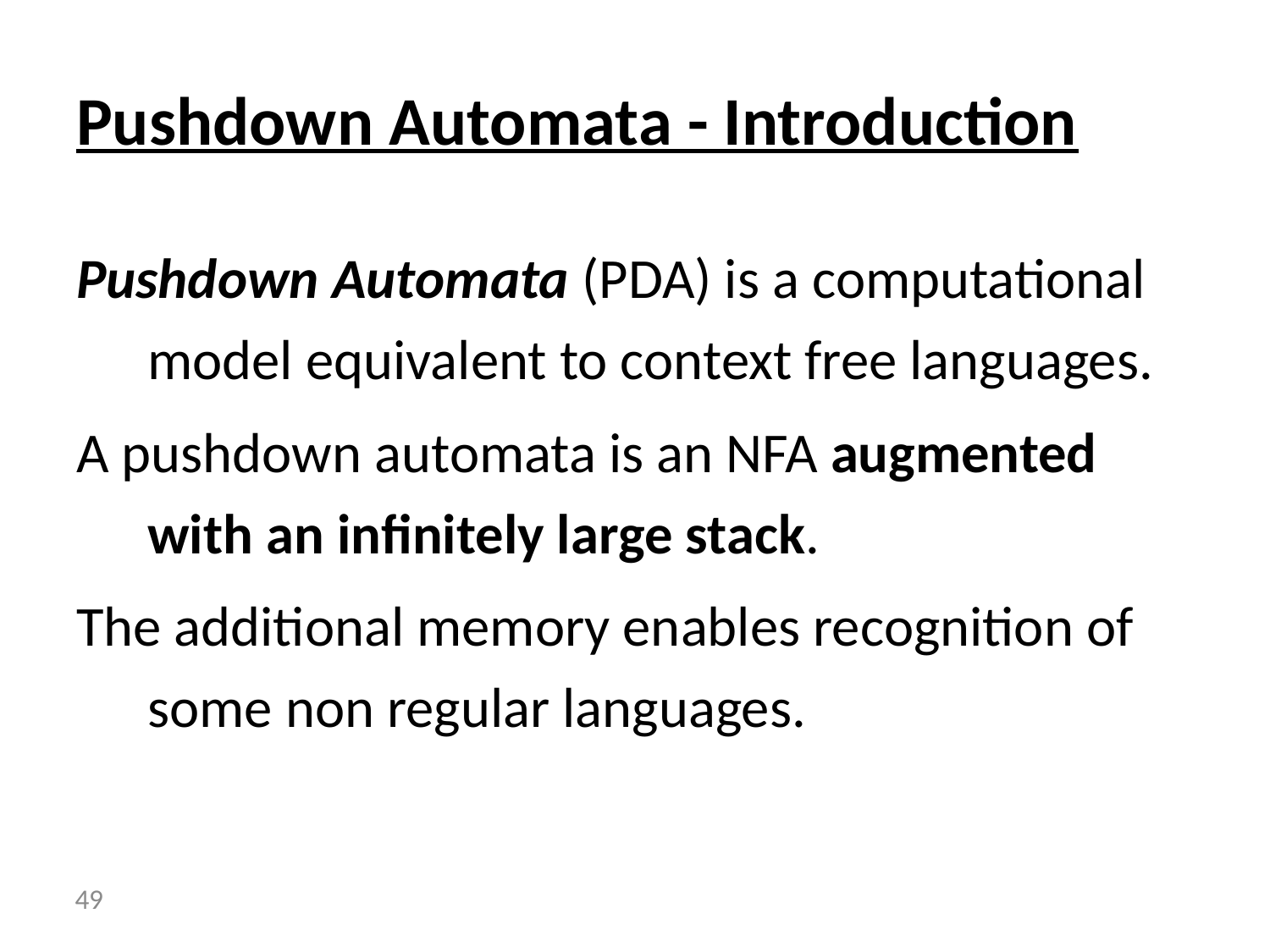

# Pushdown Automata - Introduction
Pushdown Automata (PDA) is a computational model equivalent to context free languages.
A pushdown automata is an NFA augmented with an infinitely large stack.
The additional memory enables recognition of some non regular languages.
  49